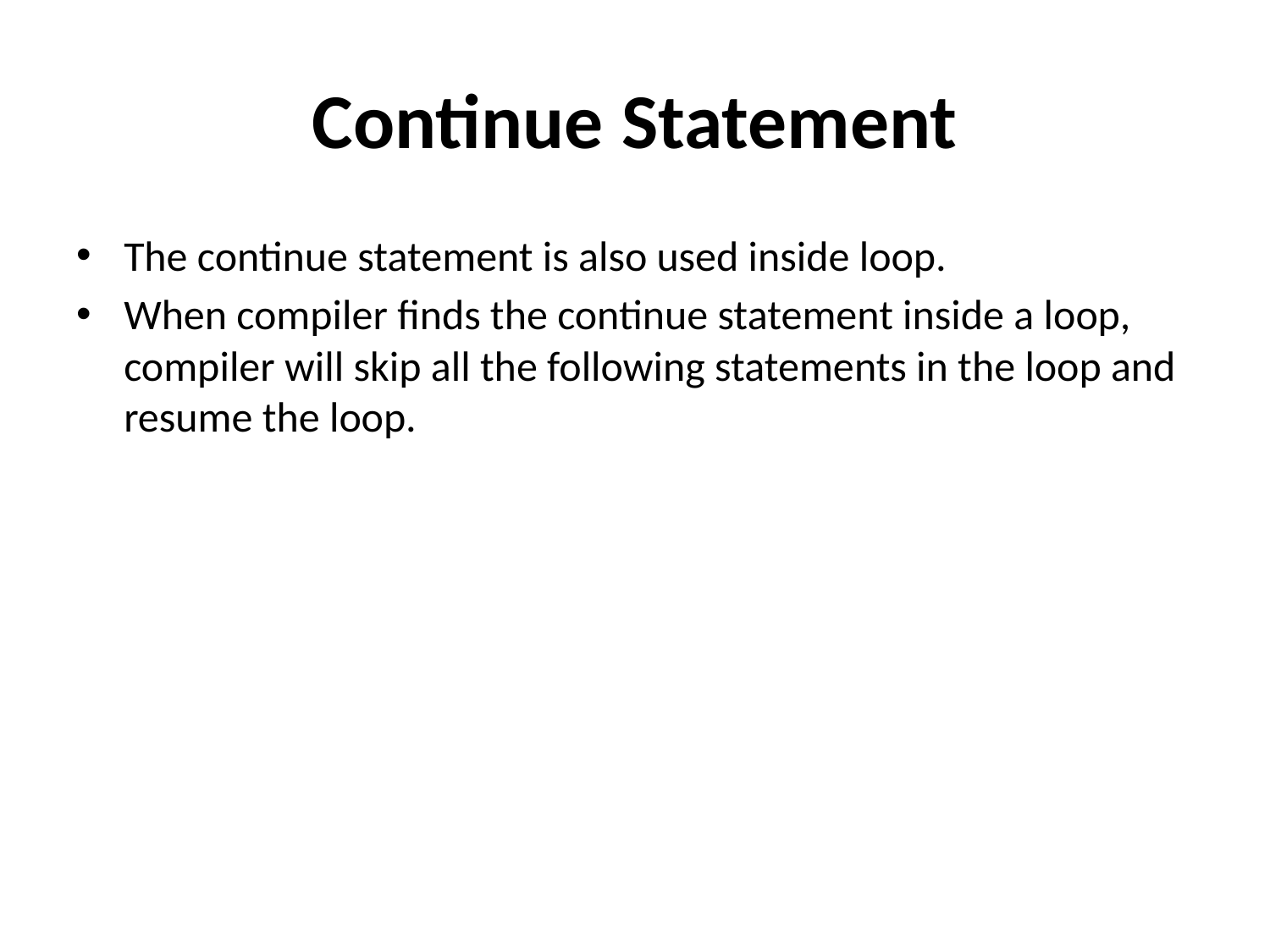

# Continue Statement
The continue statement is also used inside loop.
When compiler finds the continue statement inside a loop, compiler will skip all the following statements in the loop and resume the loop.